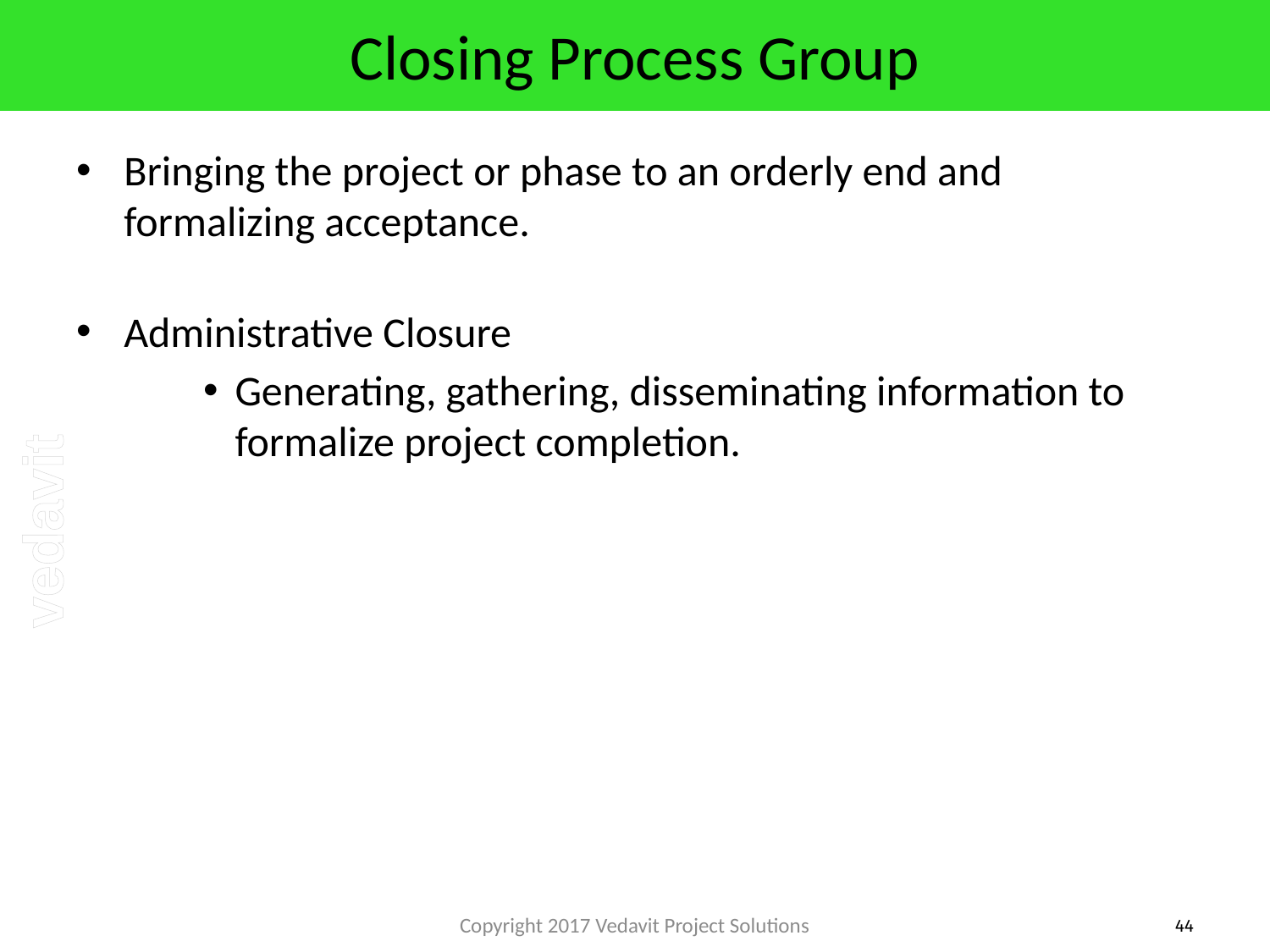

# Closing Process Group
Bringing the project or phase to an orderly end and formalizing acceptance.
Administrative Closure
Generating, gathering, disseminating information to formalize project completion.
Copyright 2017 Vedavit Project Solutions
44